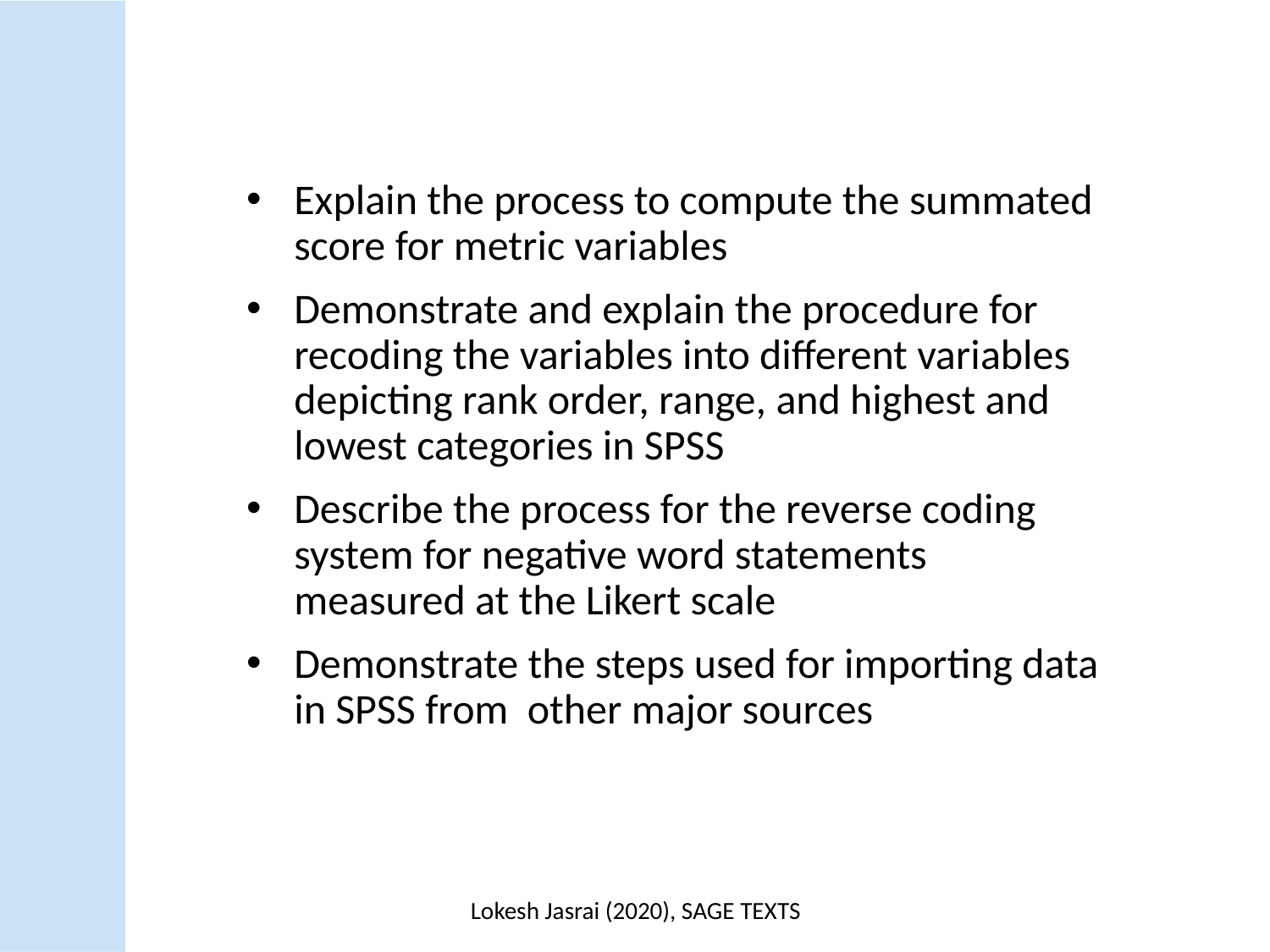

Explain the process to compute the summated score for metric variables
Demonstrate and explain the procedure for recoding the variables into different variables depicting rank order, range, and highest and lowest categories in SPSS
Describe the process for the reverse coding system for negative word statements measured at the Likert scale
Demonstrate the steps used for importing data in SPSS from  other major sources

Lokesh Jasrai (2020), SAGE TEXTS